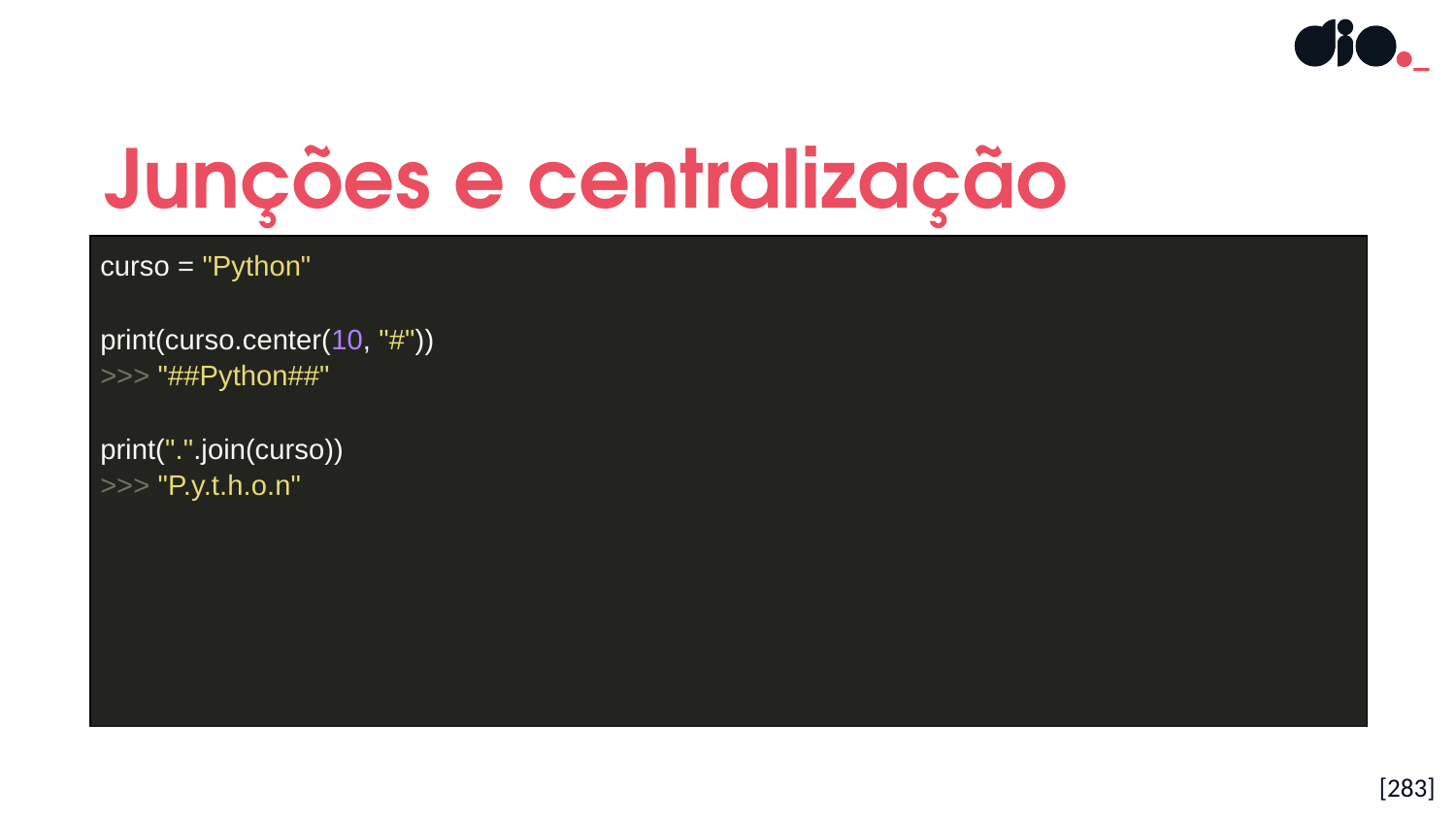

Junções e centralização

| curso = "Python" print(curso.center(10, "#")) >>> "##Python##" print(".".join(curso)) >>> "P.y.t.h.o.n" |
| --- |
[283]